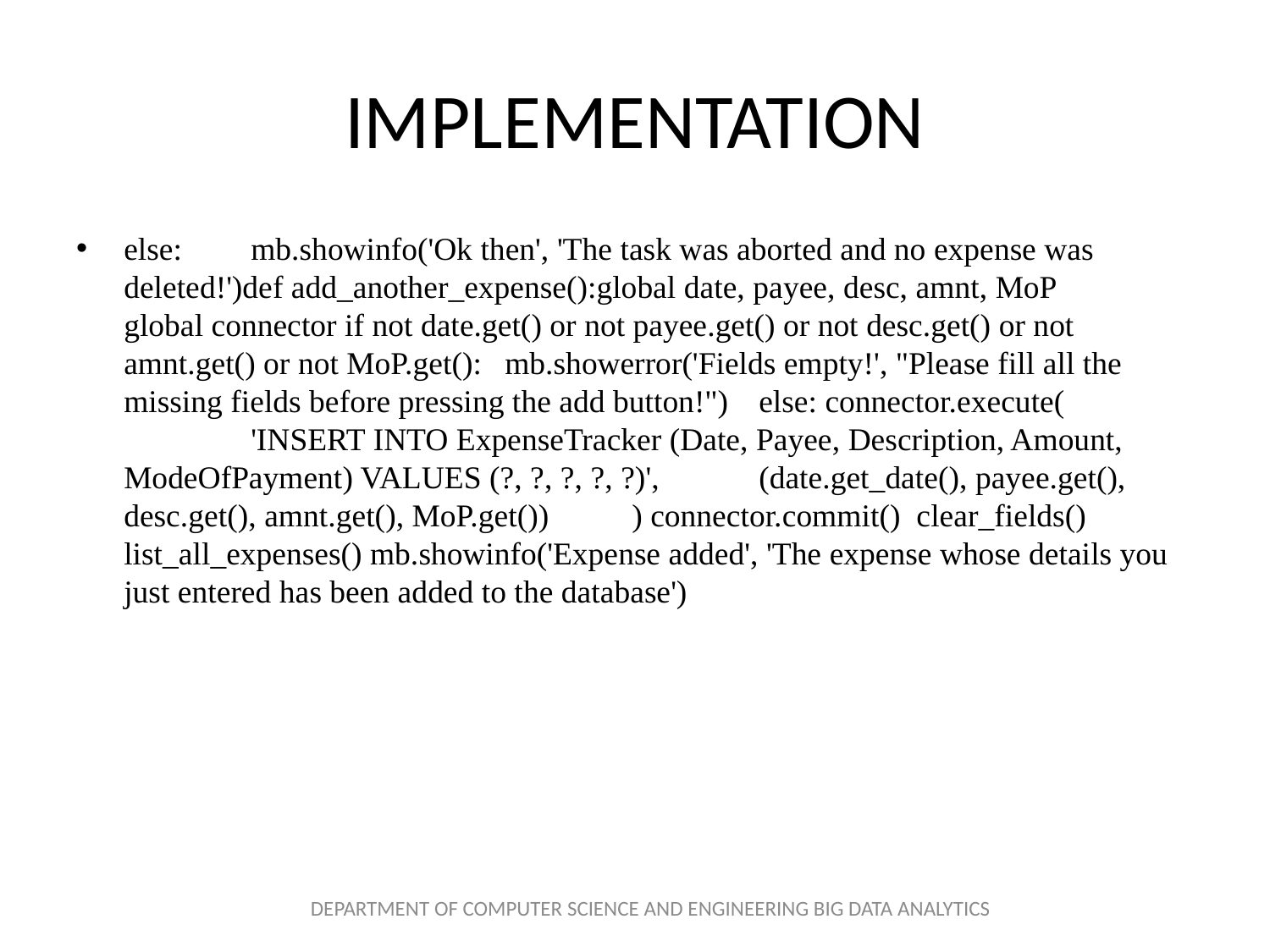

# IMPLEMENTATION
else:	mb.showinfo('Ok then', 'The task was aborted and no expense was deleted!')def add_another_expense():global date, payee, desc, amnt, MoP	global connector if not date.get() or not payee.get() or not desc.get() or not amnt.get() or not MoP.get():	mb.showerror('Fields empty!', "Please fill all the missing fields before pressing the add button!")	else: connector.execute(		'INSERT INTO ExpenseTracker (Date, Payee, Description, Amount, ModeOfPayment) VALUES (?, ?, ?, ?, ?)',	(date.get_date(), payee.get(), desc.get(), amnt.get(), MoP.get())	) connector.commit()  clear_fields()  list_all_expenses() mb.showinfo('Expense added', 'The expense whose details you just entered has been added to the database')
DEPARTMENT OF COMPUTER SCIENCE AND ENGINEERING BIG DATA ANALYTICS